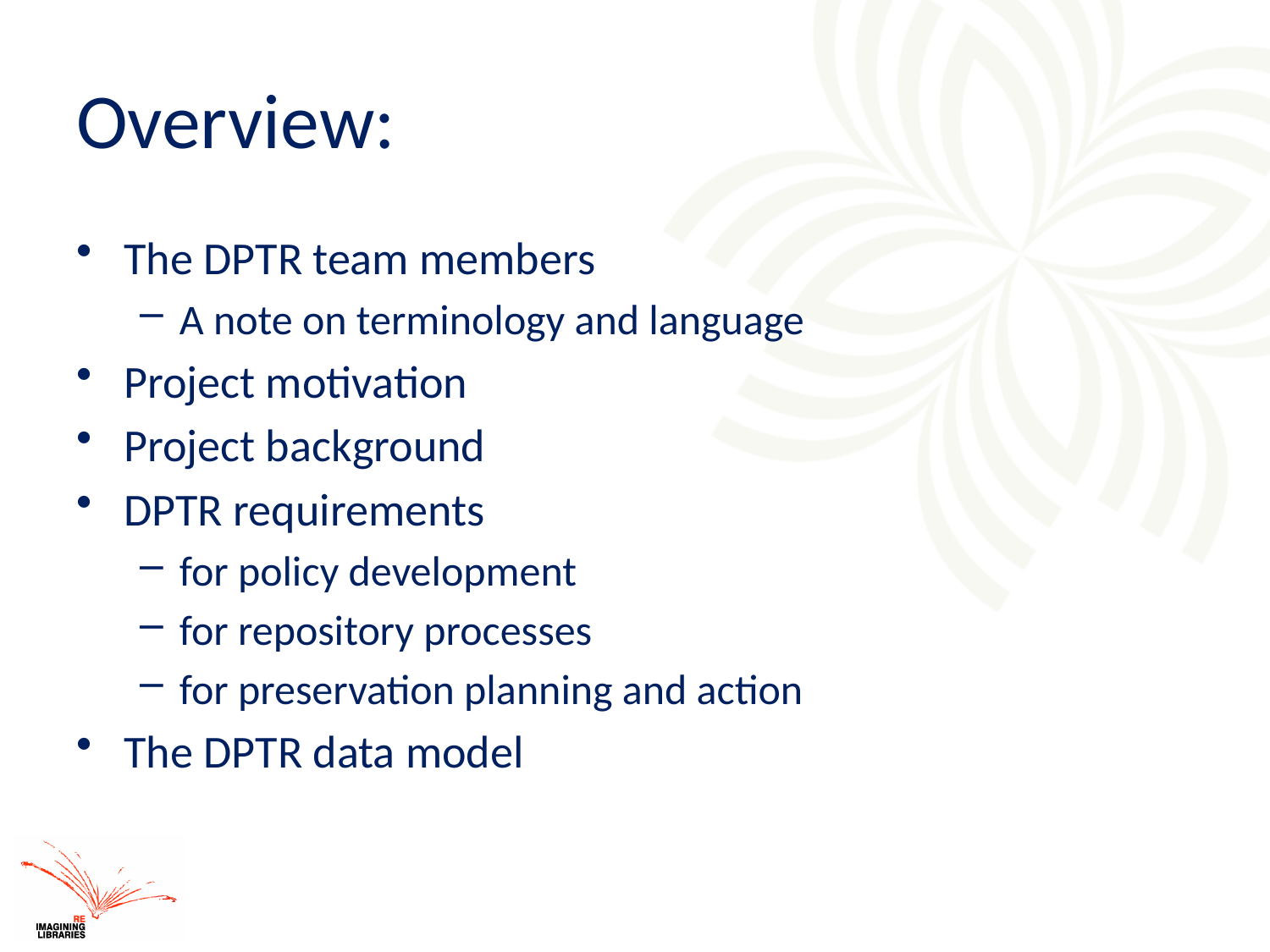

# Overview:
The DPTR team members
A note on terminology and language
Project motivation
Project background
DPTR requirements
for policy development
for repository processes
for preservation planning and action
The DPTR data model